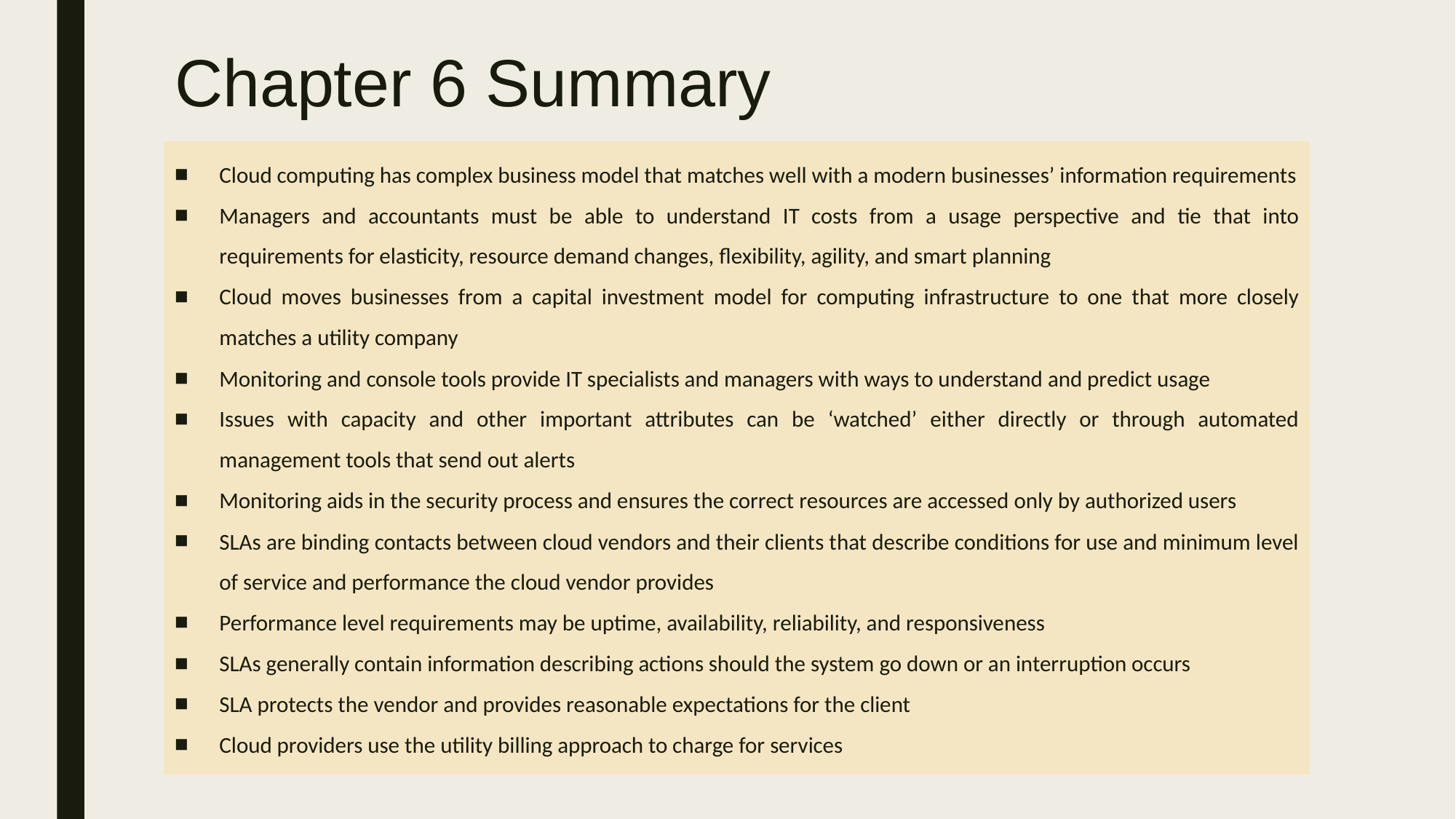

# Chapter 6 Summary
Cloud computing has complex business model that matches well with a modern businesses’ information requirements
Managers and accountants must be able to understand IT costs from a usage perspective and tie that into requirements for elasticity, resource demand changes, flexibility, agility, and smart planning
Cloud moves businesses from a capital investment model for computing infrastructure to one that more closely matches a utility company
Monitoring and console tools provide IT specialists and managers with ways to understand and predict usage
Issues with capacity and other important attributes can be ‘watched’ either directly or through automated management tools that send out alerts
Monitoring aids in the security process and ensures the correct resources are accessed only by authorized users
SLAs are binding contacts between cloud vendors and their clients that describe conditions for use and minimum level of service and performance the cloud vendor provides
Performance level requirements may be uptime, availability, reliability, and responsiveness
SLAs generally contain information describing actions should the system go down or an interruption occurs
SLA protects the vendor and provides reasonable expectations for the client
Cloud providers use the utility billing approach to charge for services